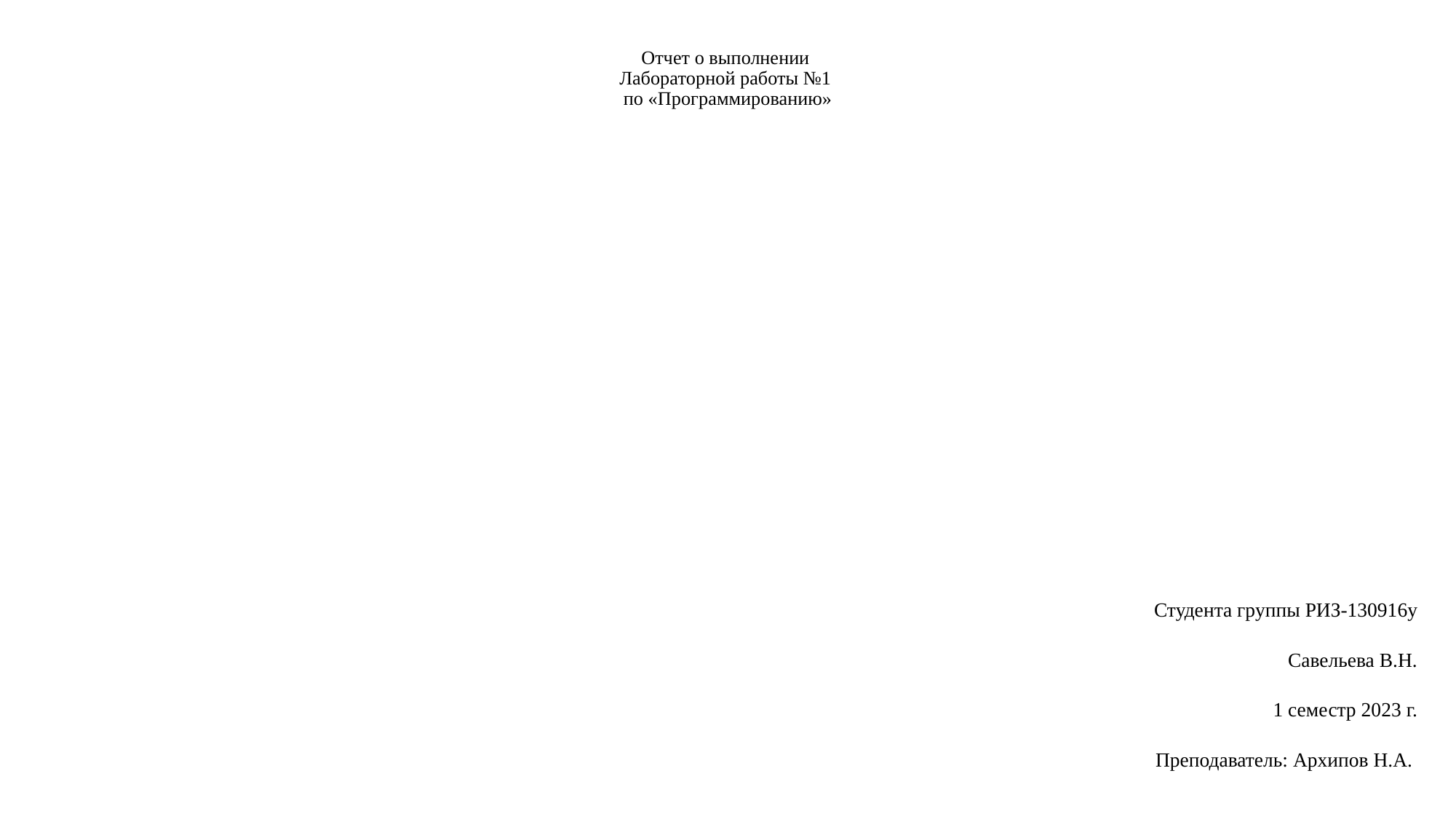

# Отчет о выполнении Лабораторной работы №1 по «Программированию»
Студента группы РИЗ-130916у
Савельева В.Н.
1 семестр 2023 г.
Преподаватель: Архипов Н.А.